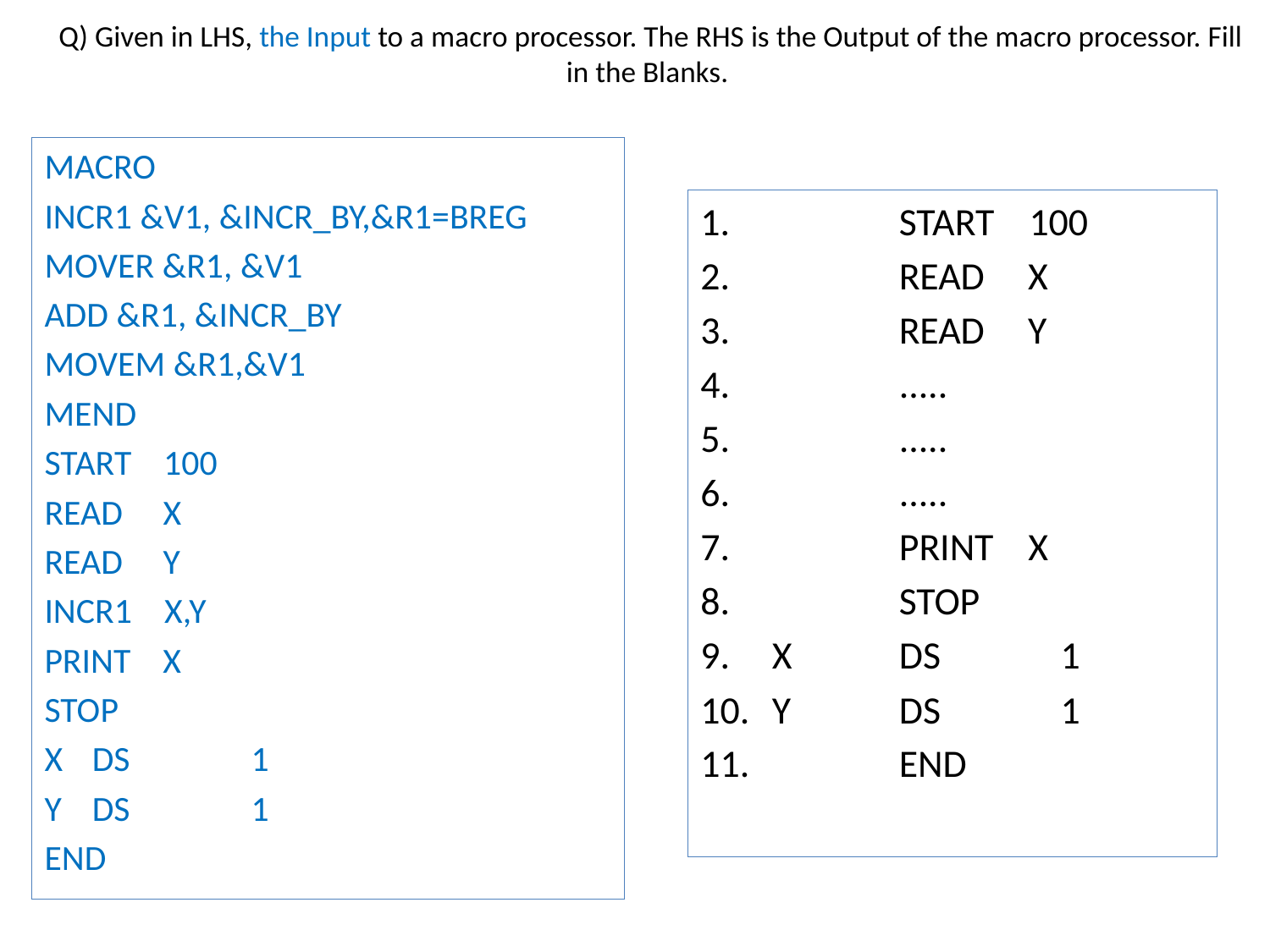

# Q) Given in LHS, the Input to a macro processor. The RHS is the Output of the macro processor. Fill in the Blanks.
MACRO
INCR1 &V1, &INCR_BY,&R1=BREG
MOVER &R1, &V1
ADD &R1, &INCR_BY
MOVEM &R1,&V1
MEND
START    100
READ     X
READ     Y
INCR1    X,Y
PRINT    X
STOP
X 	DS 	    1
Y 	DS 	    1
END
	START    100
	READ     X
	READ     Y
	.....
	.....
	.....
	PRINT    X
	STOP
X 	DS 	    1
Y 	DS 	    1
	END